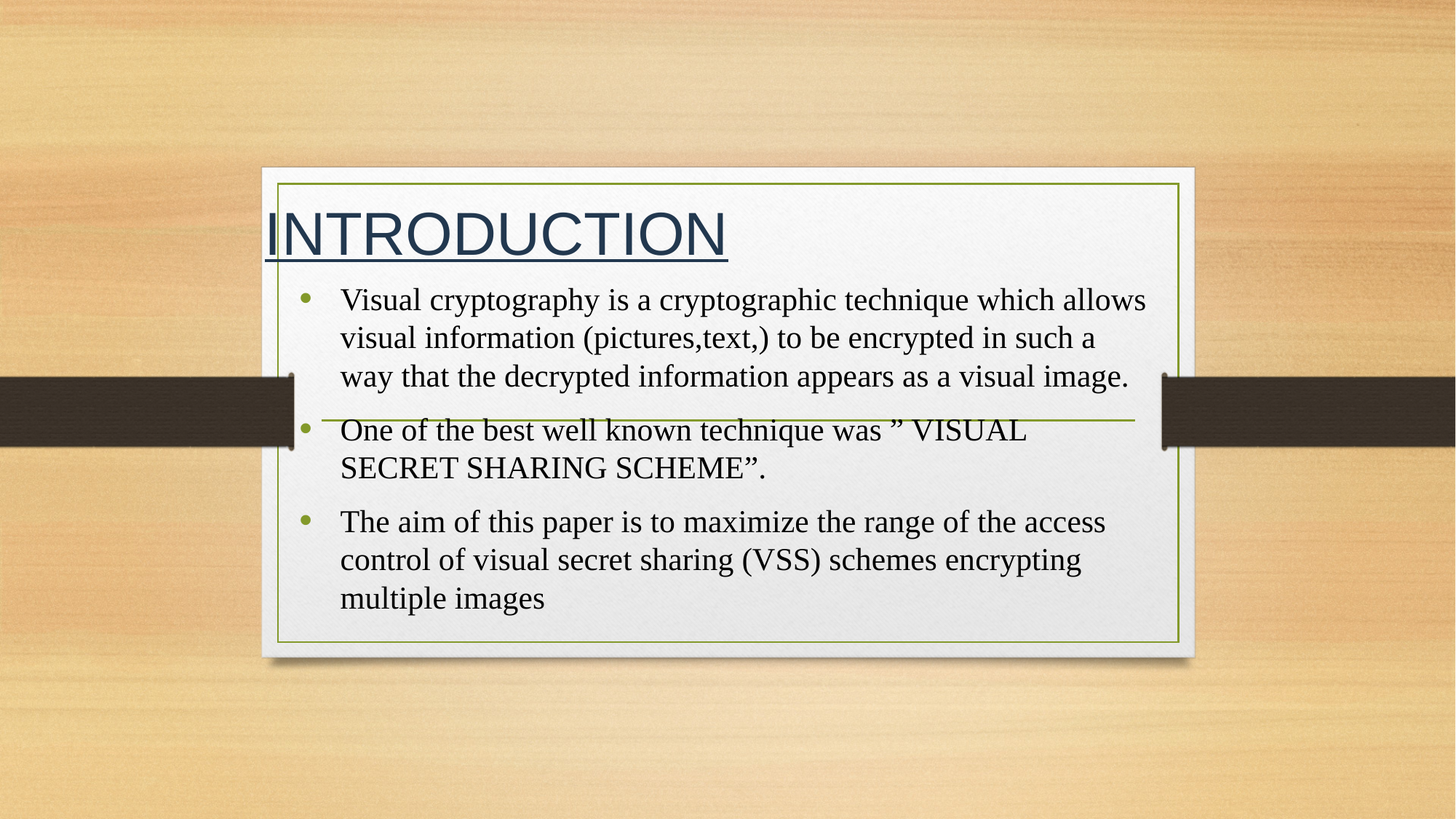

# INTRODUCTION
Visual cryptography is a cryptographic technique which allows visual information (pictures,text,) to be encrypted in such a way that the decrypted information appears as a visual image.
One of the best well known technique was ” VISUAL SECRET SHARING SCHEME”.
The aim of this paper is to maximize the range of the access control of visual secret sharing (VSS) schemes encrypting multiple images